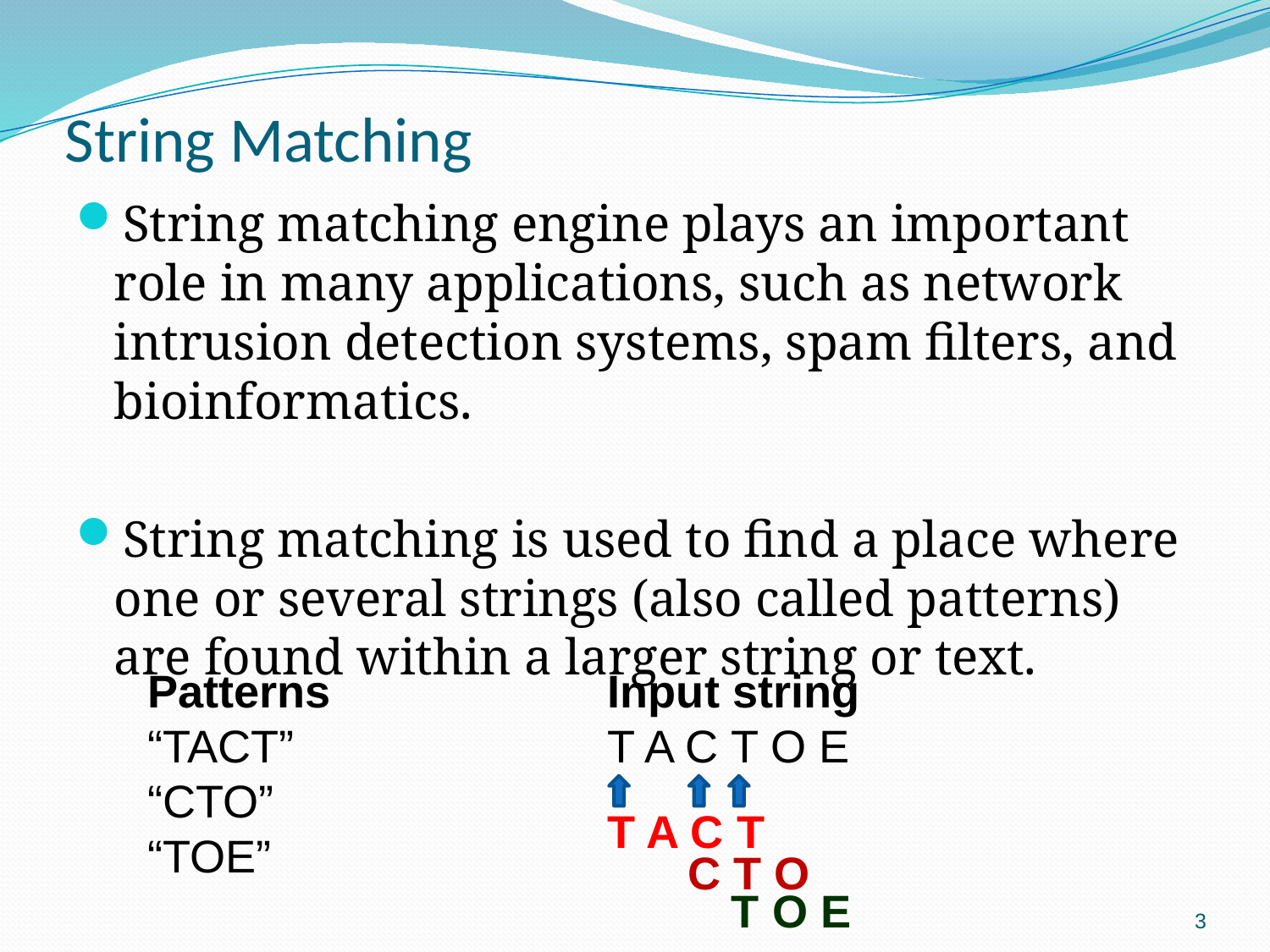

# String Matching
String matching engine plays an important role in many applications, such as network intrusion detection systems, spam filters, and bioinformatics.

String matching is used to find a place where one or several strings (also called patterns) are found within a larger string or text.

Patterns
“TACT”
“CTO”
“TOE”
Input string
T A C T O E

T A C T
C T O
T O E
3